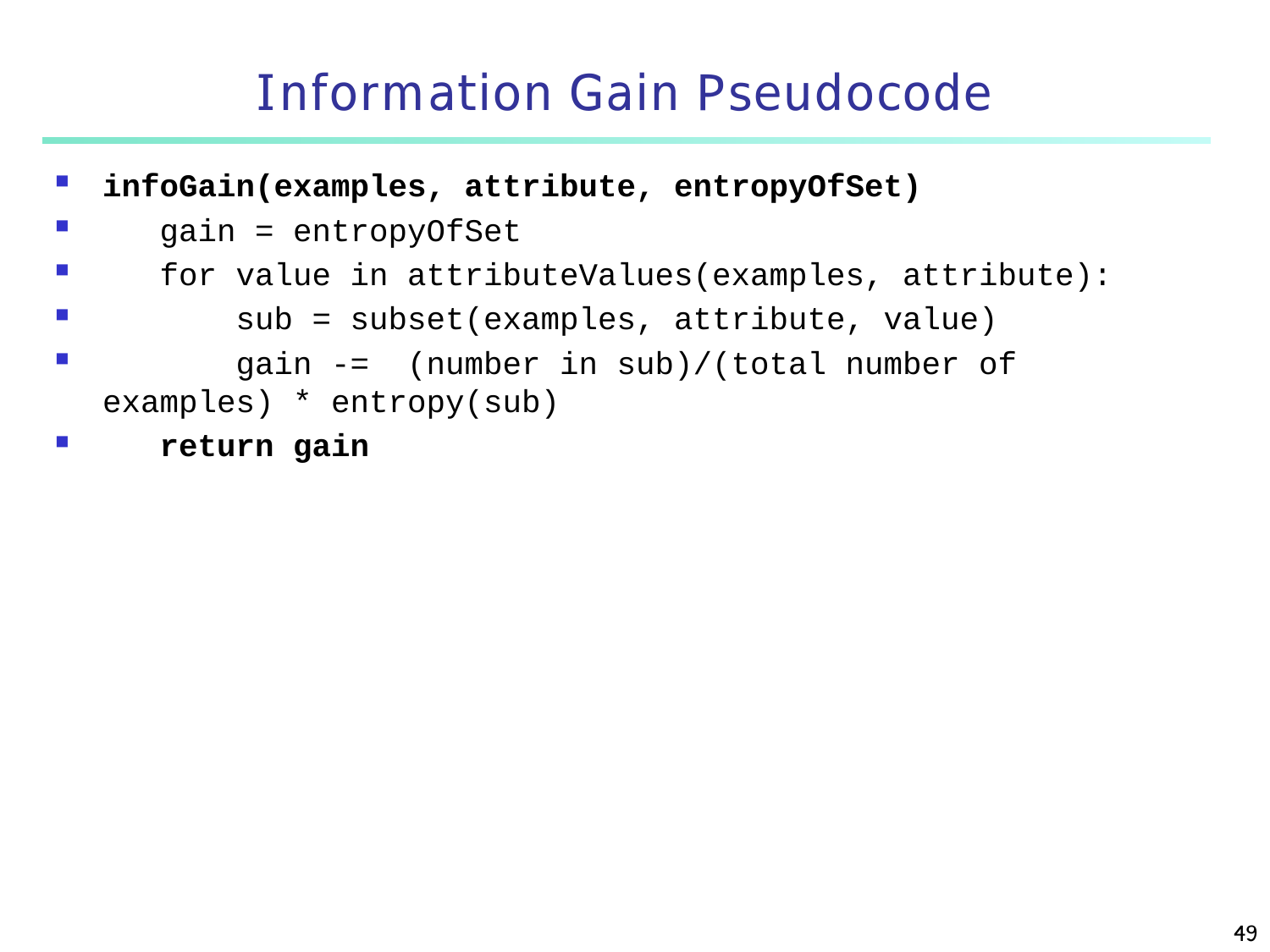

# Information Gain Pseudocode
infoGain(examples, attribute, entropyOfSet)
   gain = entropyOfSet
   for value in attributeValues(examples, attribute):
       sub = subset(examples, attribute, value)
       gain -=  (number in sub)/(total number of examples) * entropy(sub)
   return gain

49